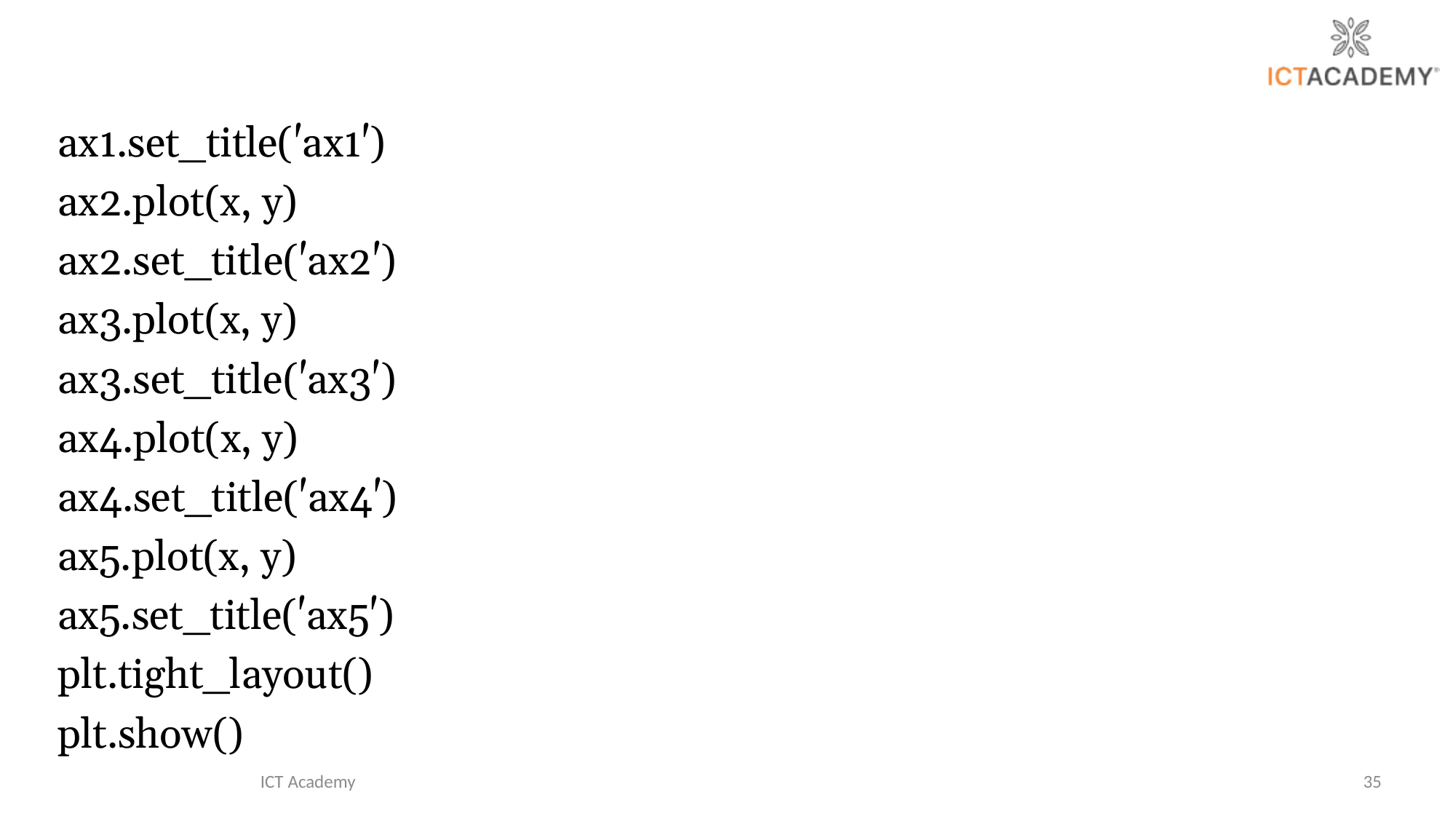

ax1.set_title('ax1')
ax2.plot(x, y)
ax2.set_title('ax2')
ax3.plot(x, y)
ax3.set_title('ax3')
ax4.plot(x, y)
ax4.set_title('ax4')
ax5.plot(x, y)
ax5.set_title('ax5')
plt.tight_layout()
plt.show()

ICT Academy
35